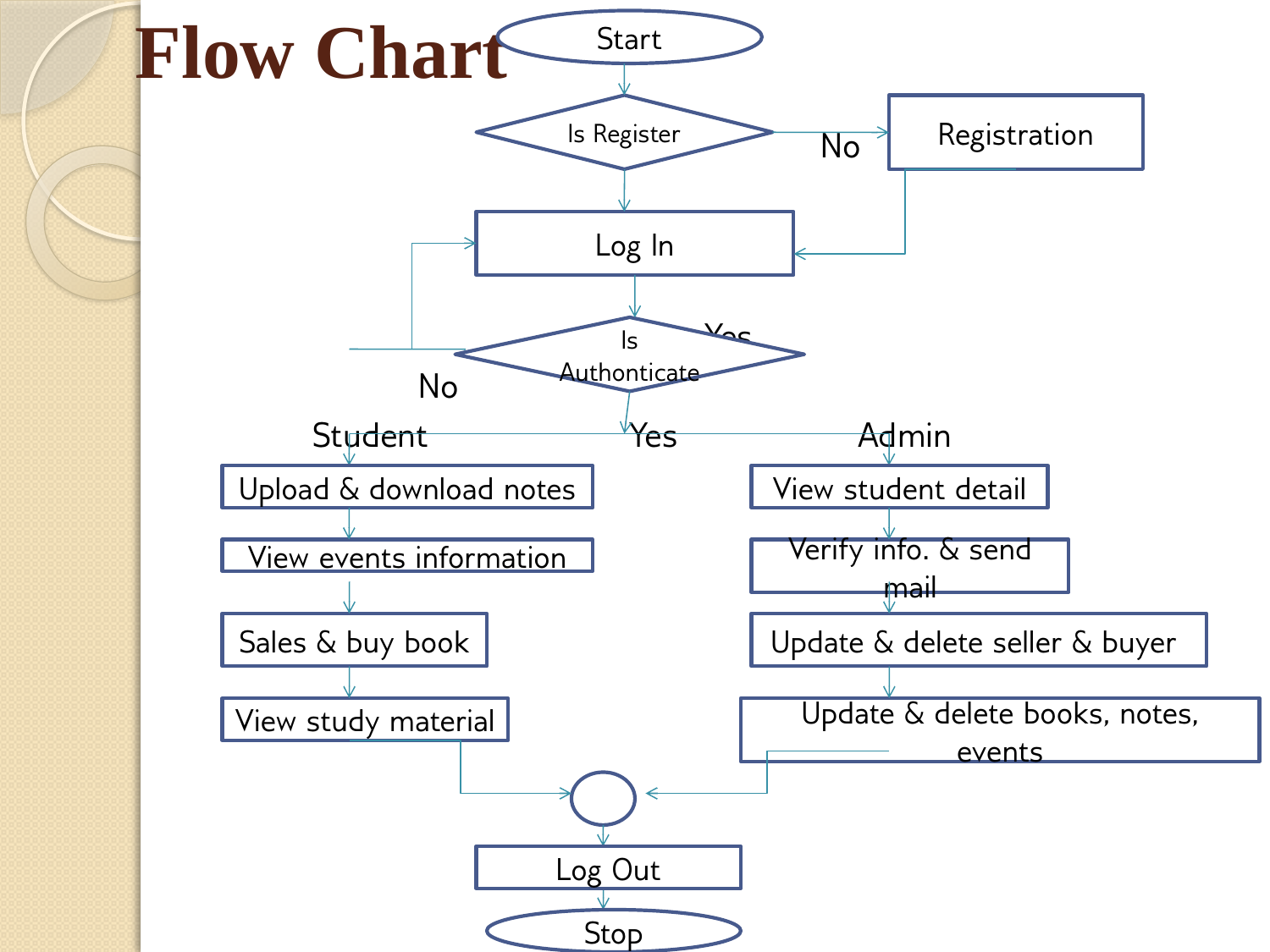

# Flow Chart
Start
Is Register
Registration
                                                             No
                                        Yes

                                                  Yes
                       No
             Student                   Yes                 Admin
Log In
Is Authonticate
Upload & download notes
View student detail
View events information
Verify info. & send mail
Sales & buy book
Update & delete seller & buyer
View study material
Update & delete books, notes, events

Log Out
Stop